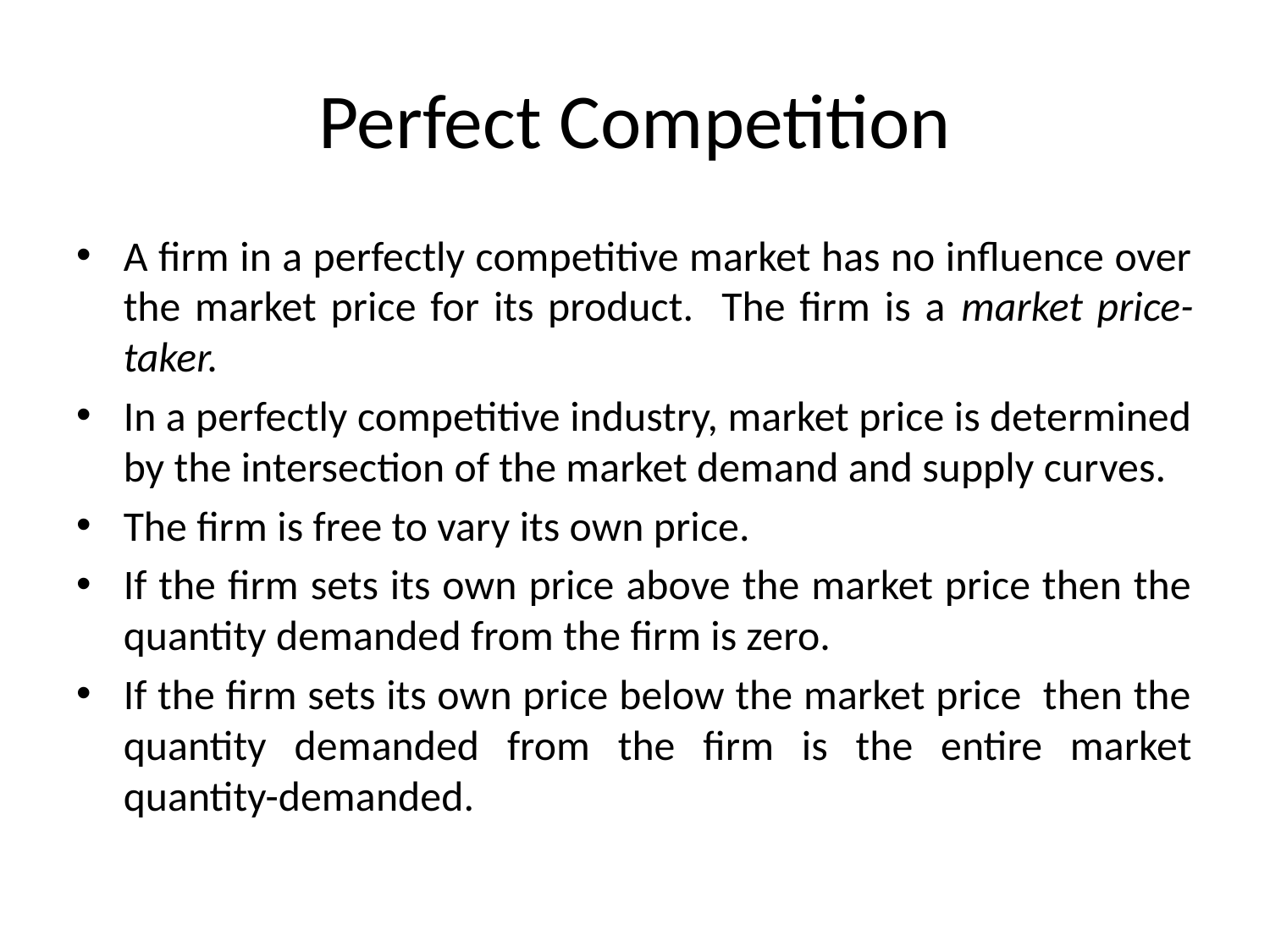

# Perfect Competition
A firm in a perfectly competitive market has no influence over the market price for its product.  The firm is a market price-taker.
In a perfectly competitive industry, market price is determined by the intersection of the market demand and supply curves.
The firm is free to vary its own price.
If the firm sets its own price above the market price then the quantity demanded from the firm is zero.
If the firm sets its own price below the market price  then the quantity demanded from the firm is the entire market quantity-demanded.